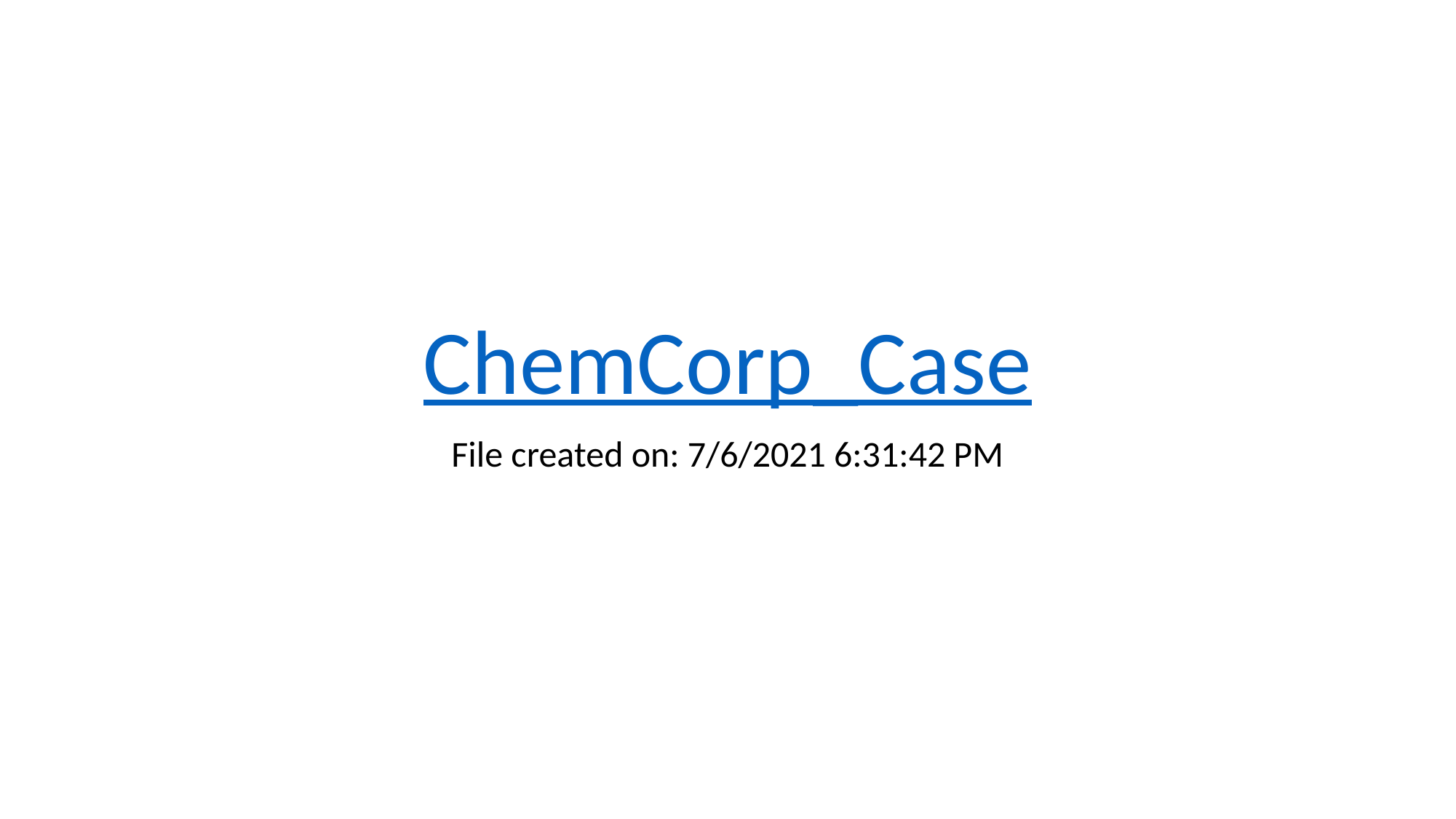

# ChemCorp_Case
File created on: 7/6/2021 6:31:42 PM